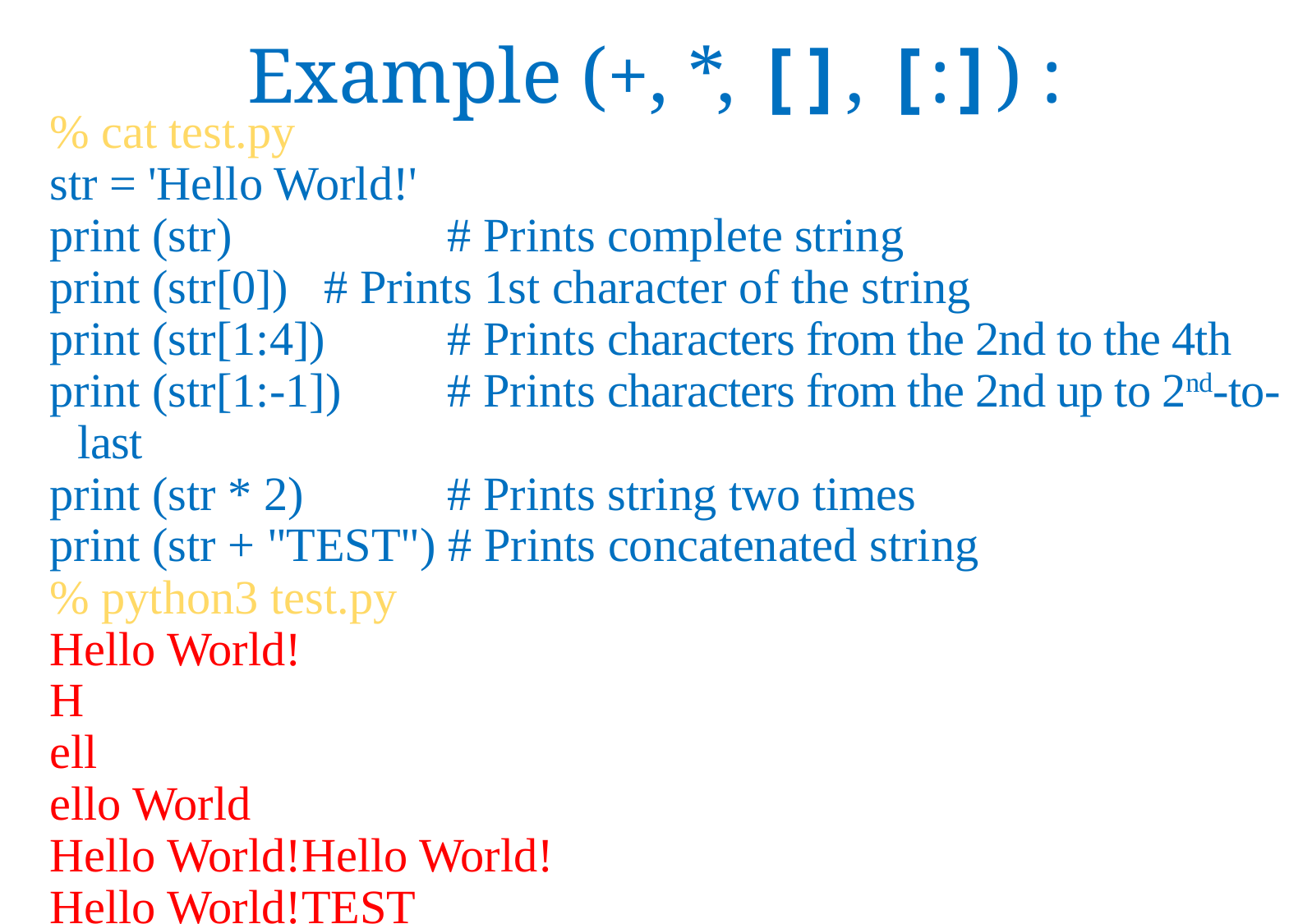

# Example (+, *, [], [:]) :
% cat test.py
str = 'Hello World!'
print (str) 		# Prints complete string
print (str[0]) 	# Prints 1st character of the string
print (str[1:4])  	# Prints characters from the 2nd to the 4th
print (str[1:-1]) 	# Prints characters from the 2nd up to 2nd-to-last
print (str * 2)    	# Prints string two times
print (str + "TEST") # Prints concatenated string
% python3 test.py
Hello World!
H
ell
ello World
Hello World!Hello World!
Hello World!TEST
%